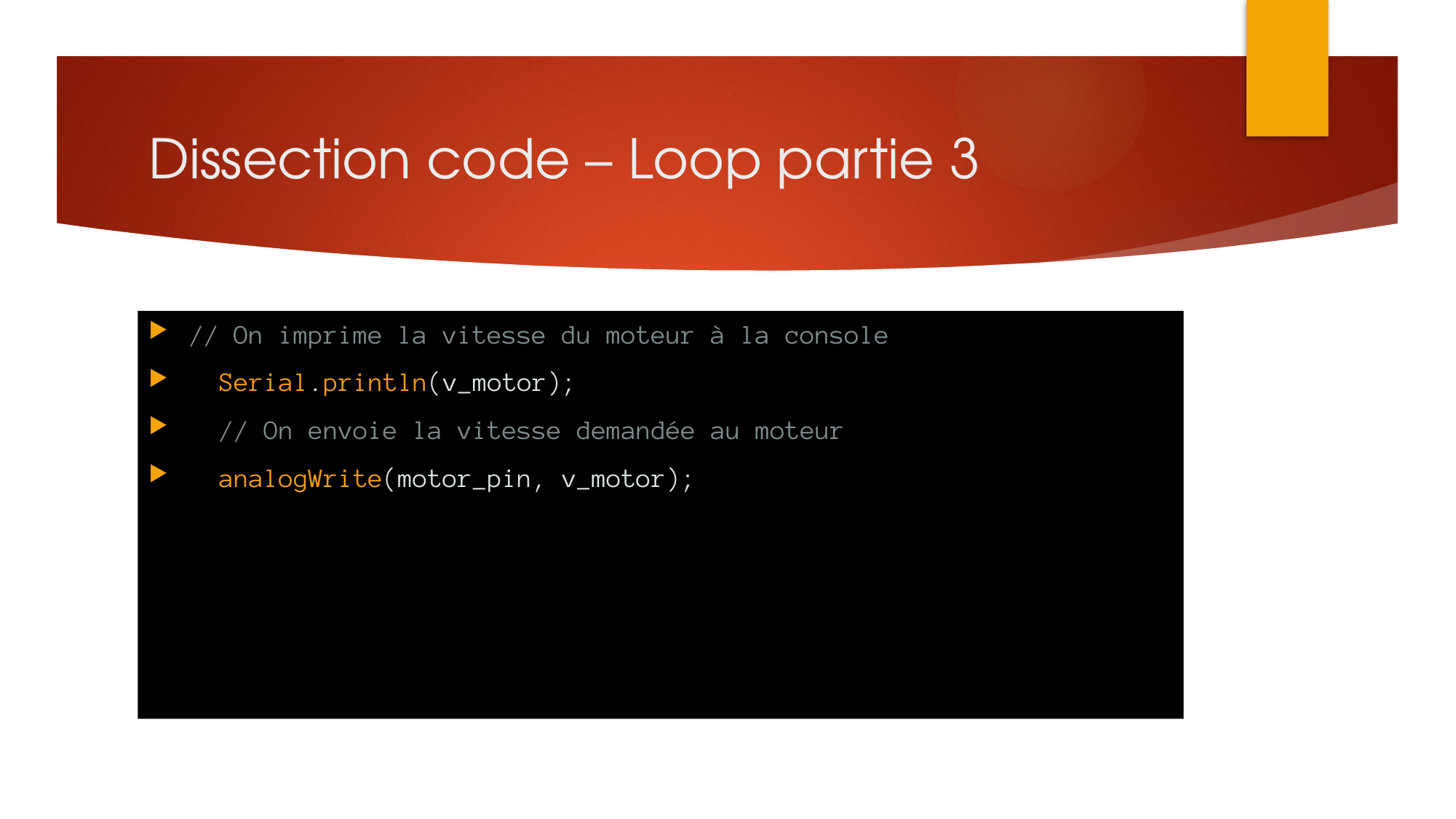

# Dissection code – Loop partie 3
// On imprime la vitesse du moteur à la console
  Serial.println(v_motor);
  // On envoie la vitesse demandée au moteur
  analogWrite(motor_pin, v_motor);